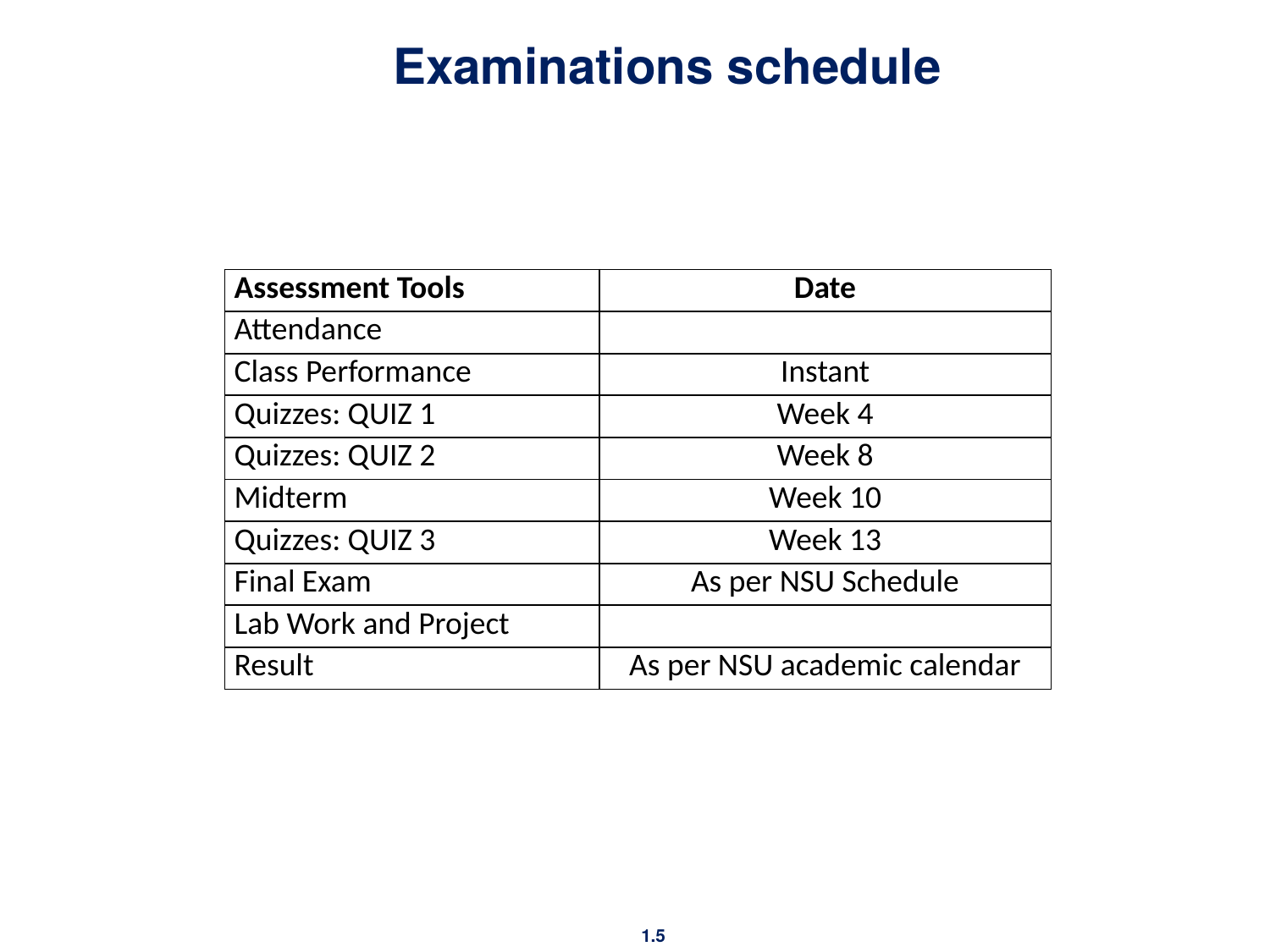

# Examinations schedule
| Assessment Tools | Date |
| --- | --- |
| Attendance |  |
| Class Performance | Instant |
| Quizzes: QUIZ 1 | Week 4 |
| Quizzes: QUIZ 2 | Week 8 |
| Midterm | Week 10 |
| Quizzes: QUIZ 3 | Week 13 |
| Final Exam | As per NSU Schedule |
| Lab Work and Project |  |
| Result | As per NSU academic calendar |